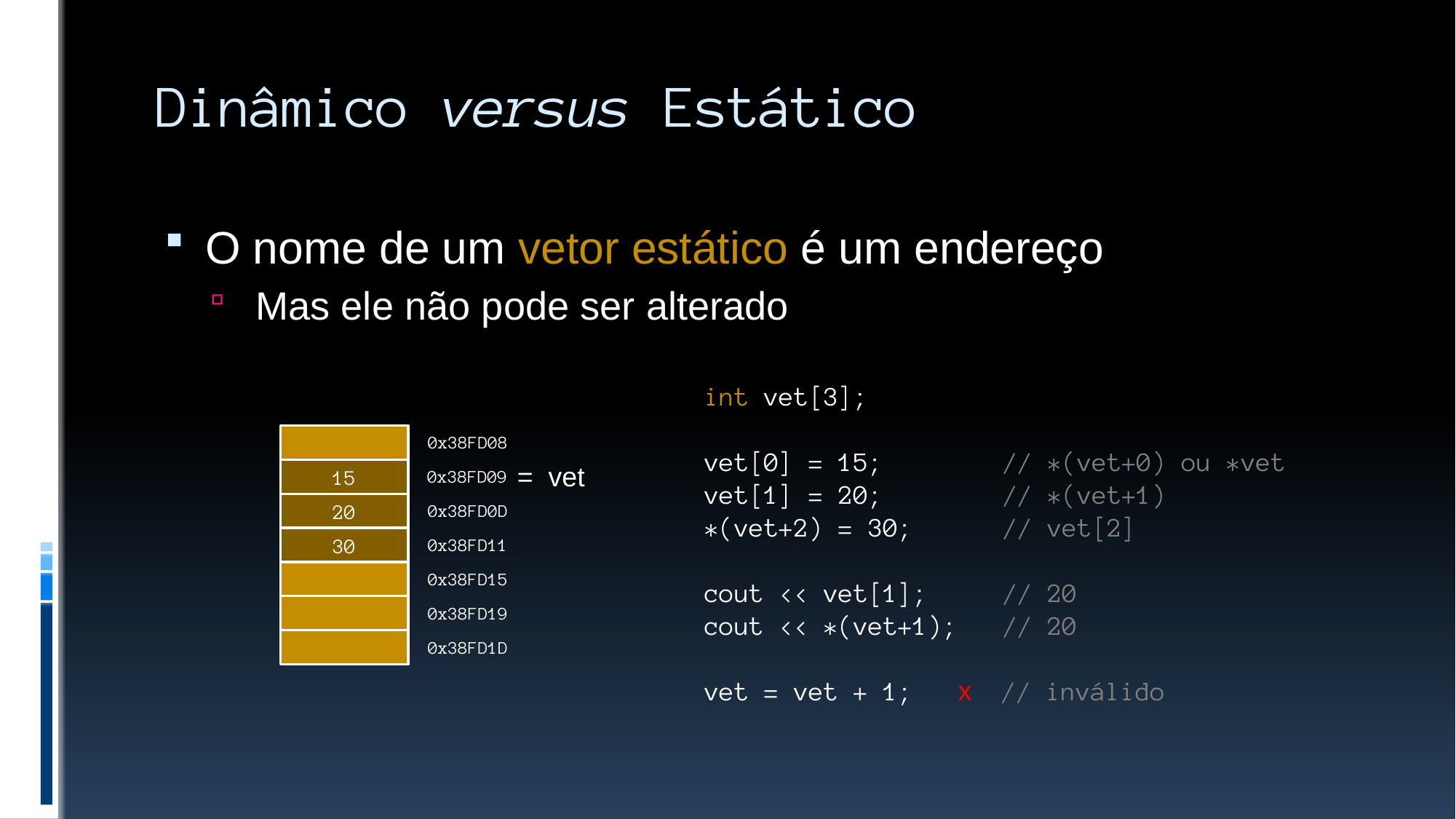

# Dinâmico versus Estático
O nome de um vetor estático é um endereço
 Mas ele não pode ser alterado
int vet[3];

vet[0] = 15;        // *(vet+0) ou *vet
vet[1] = 20;        // *(vet+1)
*(vet+2) = 30;      // vet[2]

cout << vet[1];     // 20
cout << *(vet+1);   // 20

vet = vet + 1;   x  // inválido

0x38FD08
=  vet
15
0x38FD09
20
0x38FD0D
30
0x38FD11

0x38FD15

0x38FD19

0x38FD1D